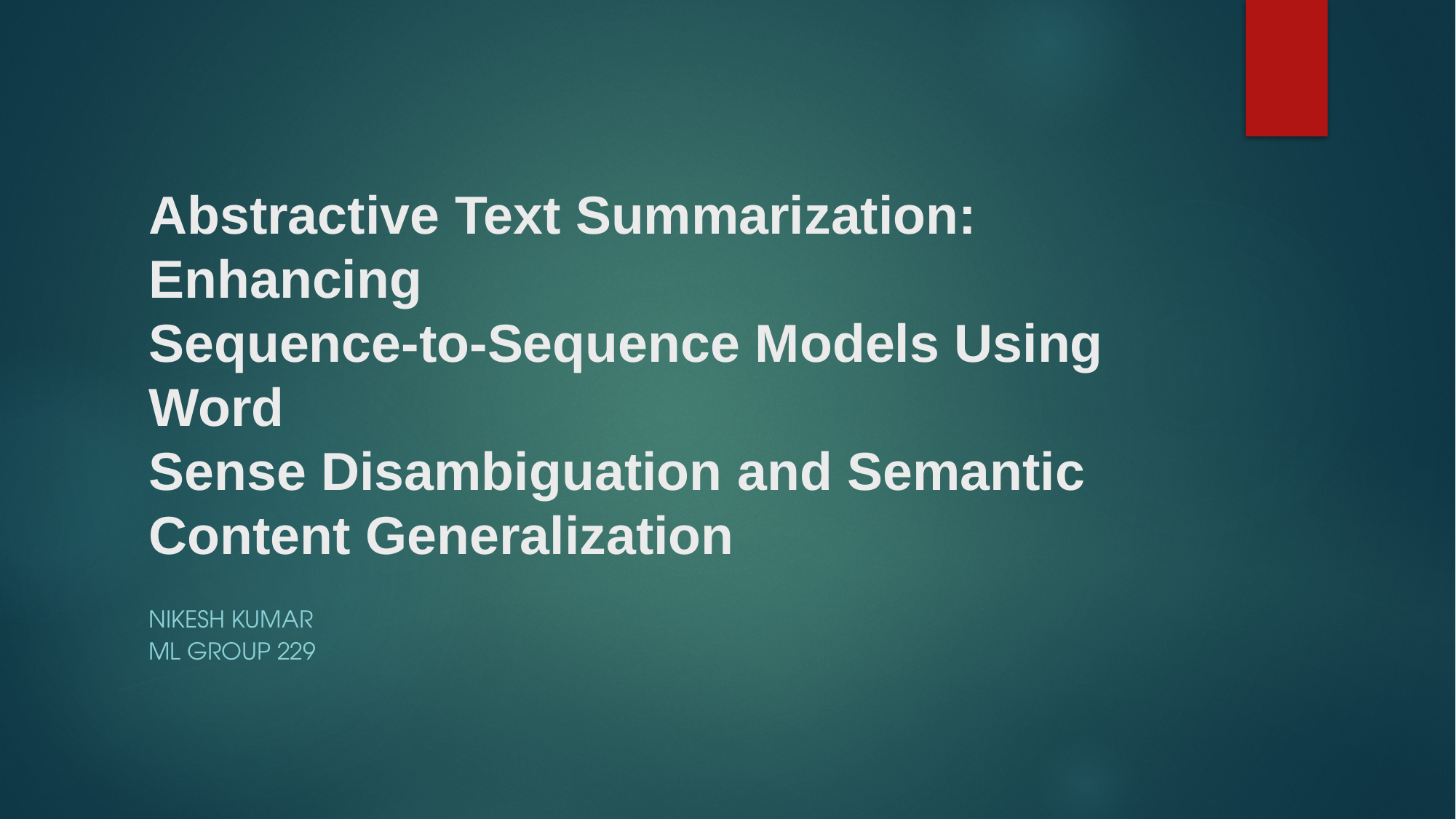

# Abstractive Text Summarization: Enhancing Sequence-to-Sequence Models Using Word Sense Disambiguation and Semantic Content Generalization

Nikesh Kumar
ML Group 229